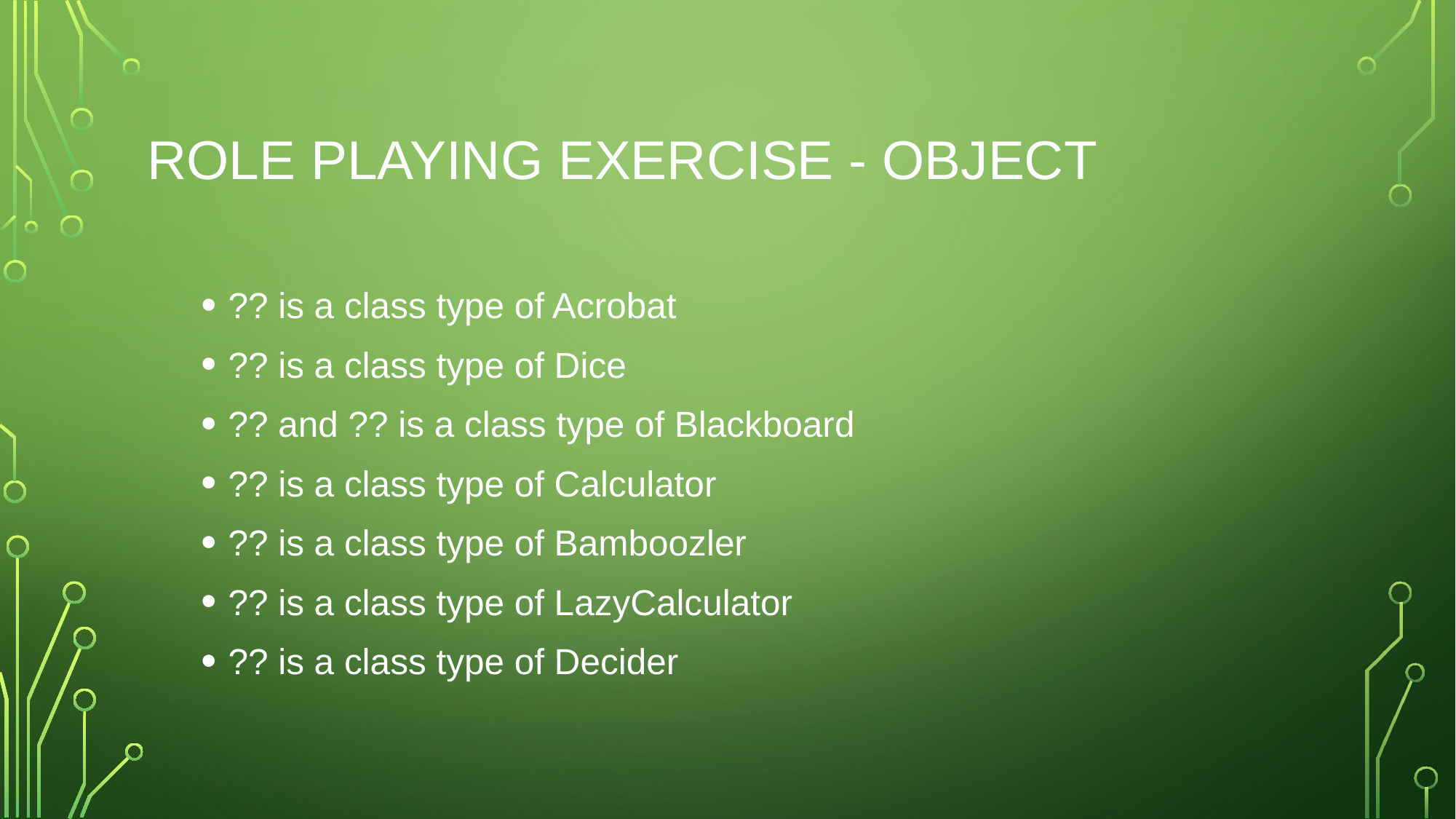

# Role Playing Exercise - object
?? is a class type of Acrobat
?? is a class type of Dice
?? and ?? is a class type of Blackboard
?? is a class type of Calculator
?? is a class type of Bamboozler
?? is a class type of LazyCalculator
?? is a class type of Decider